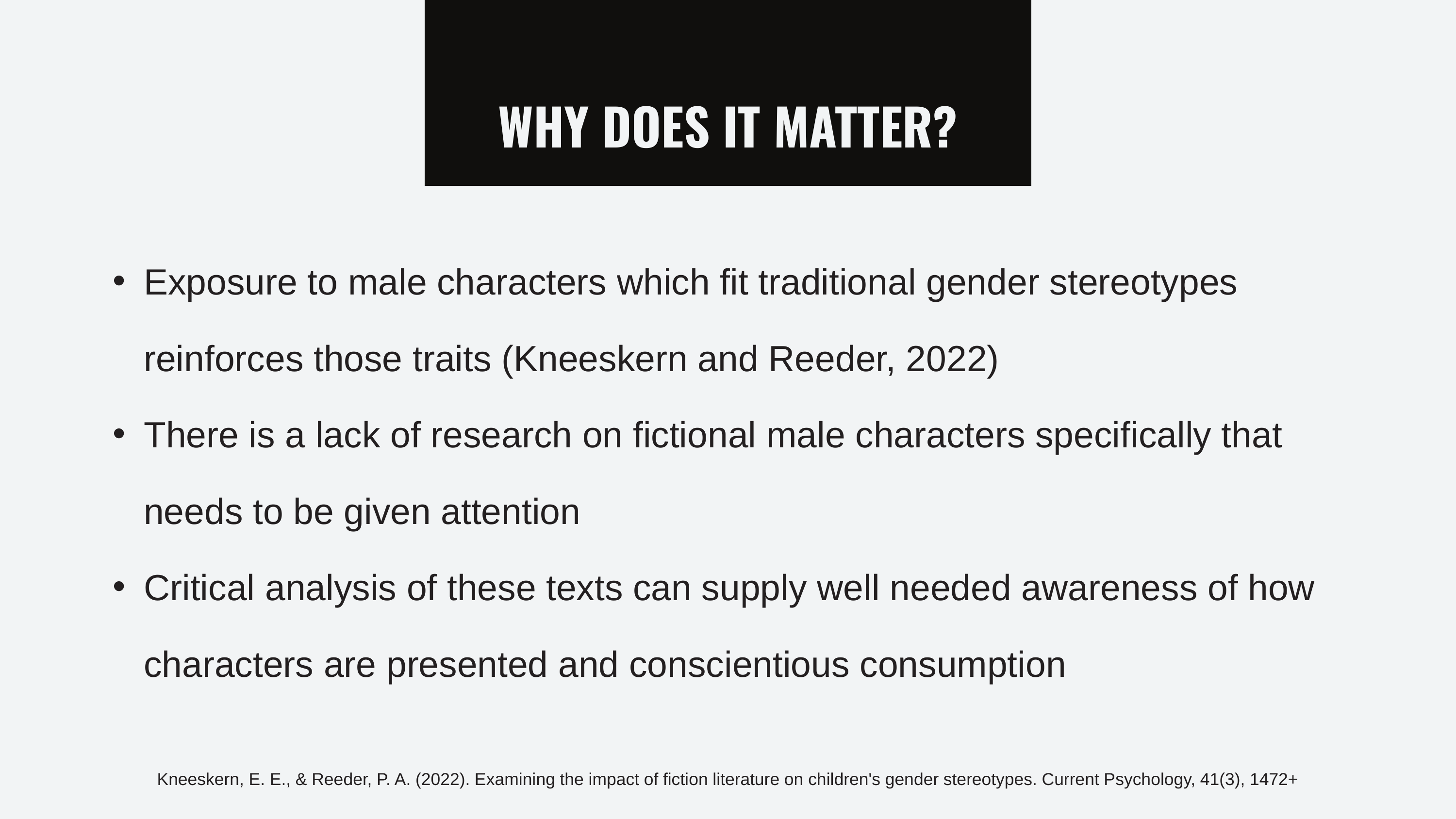

WHY DOES IT MATTER?
Exposure to male characters which fit traditional gender stereotypes reinforces those traits (Kneeskern and Reeder, 2022)
There is a lack of research on fictional male characters specifically that needs to be given attention
Critical analysis of these texts can supply well needed awareness of how characters are presented and conscientious consumption
Kneeskern, E. E., & Reeder, P. A. (2022). Examining the impact of fiction literature on children's gender stereotypes. Current Psychology, 41(3), 1472+